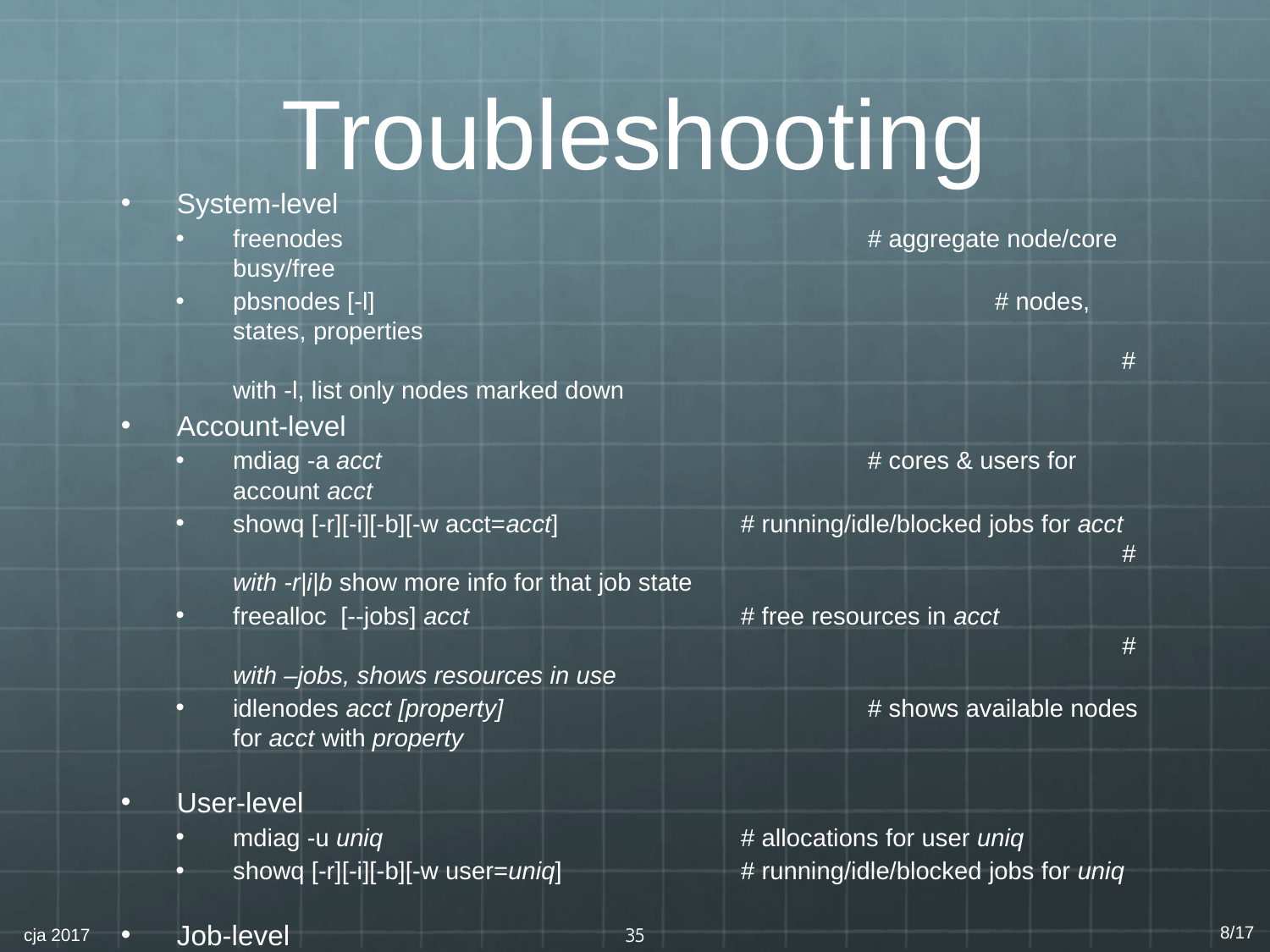

# Troubleshooting

System-level
freenodes					# aggregate node/core busy/free
pbsnodes [-l]					# nodes, states, properties
							# with -l, list only nodes marked down
Account-level
mdiag -a acct                   			# cores & users for account acct
showq [-r][-i][-b][-w acct=acct]		# running/idle/blocked jobs for acct
							# with -r|i|b show more info for that job state
freealloc  [--jobs] acct			# free resources in acct
							# with –jobs, shows resources in use
idlenodes acct [property]			# shows available nodes for acct with property
User-level
mdiag -u uniq                           		# allocations for user uniq
showq [-r][-i][-b][-w user=uniq]		# running/idle/blocked jobs for uniq
Job-level
qstat -f jobno                          		# full info for job jobno
qstat -n jobno                          		# show nodes/cores where jobno running
checkjob [-v] jobno				# show why jobno not running
qpeek jobno					# peek at script output while jobno is running
35